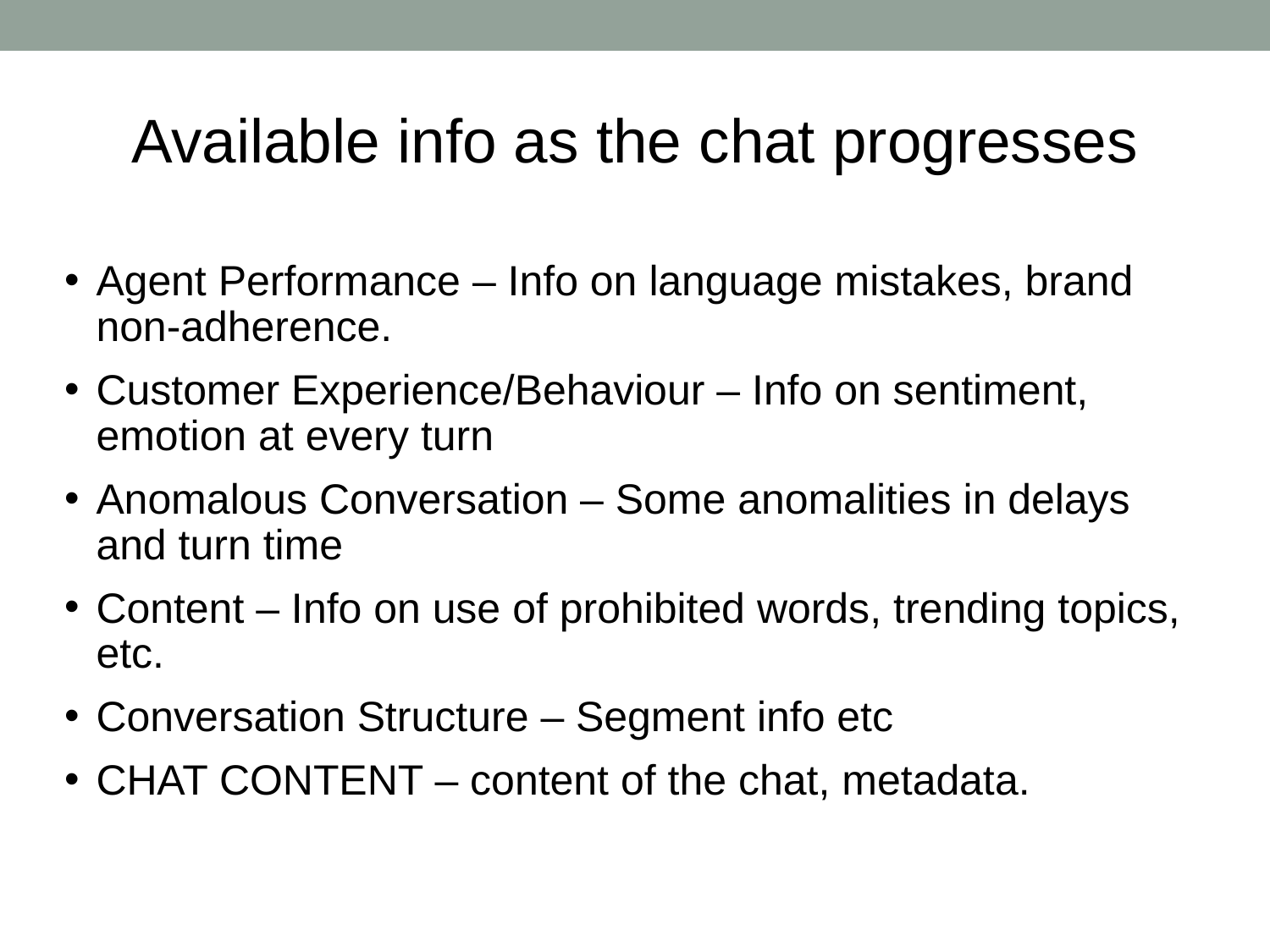

# Available info as the chat progresses
Agent Performance – Info on language mistakes, brand non-adherence.
Customer Experience/Behaviour – Info on sentiment, emotion at every turn
Anomalous Conversation – Some anomalities in delays and turn time
Content – Info on use of prohibited words, trending topics, etc.
Conversation Structure – Segment info etc
CHAT CONTENT – content of the chat, metadata.